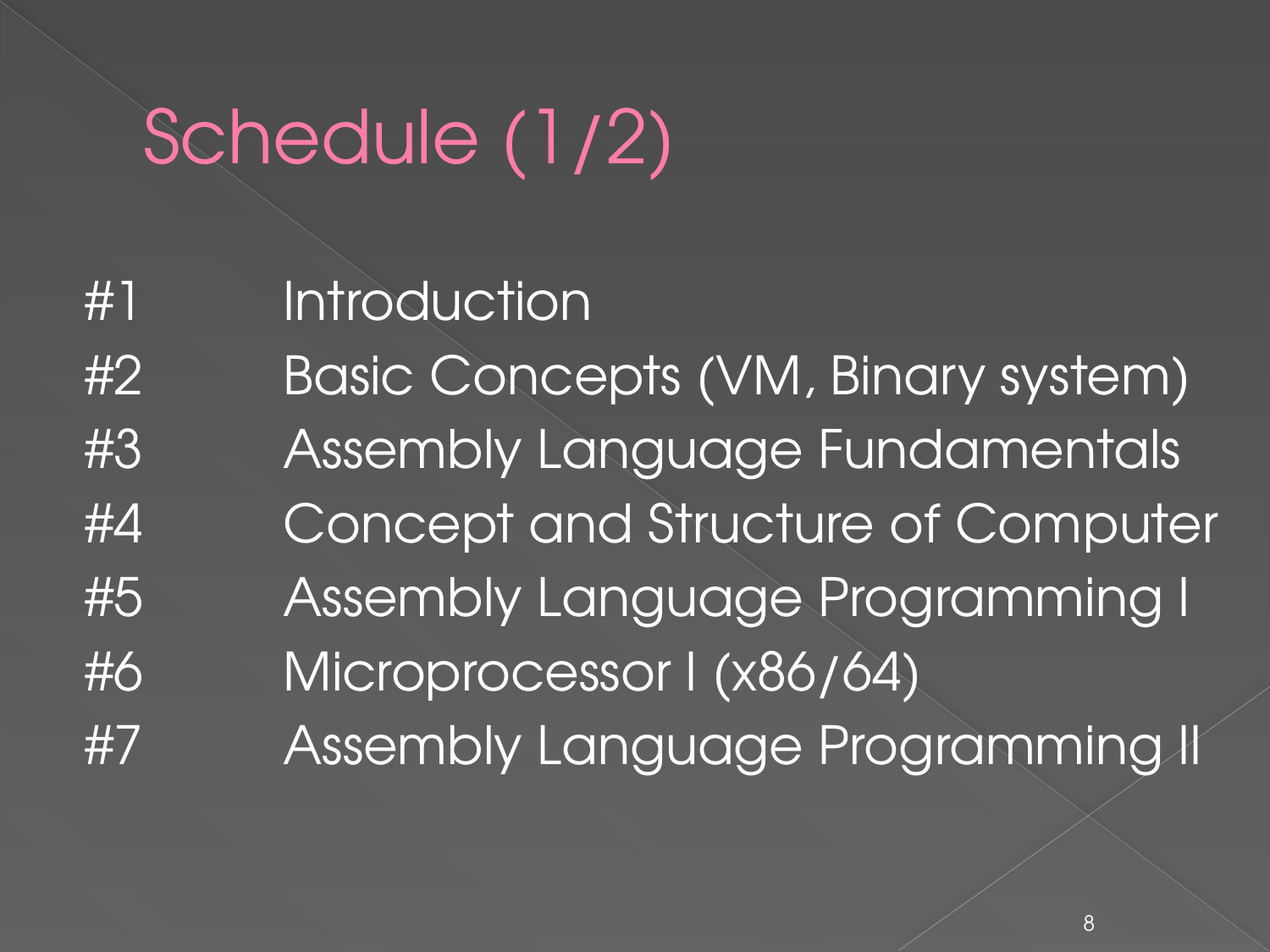

# Schedule (1/2)
#1		Introduction
#2		Basic Concepts (VM, Binary system)
#3		Assembly Language Fundamentals
#4		Concept and Structure of Computer
#5		Assembly Language Programming I
#6		Microprocessor I (x86/64)
#7		Assembly Language Programming II

8